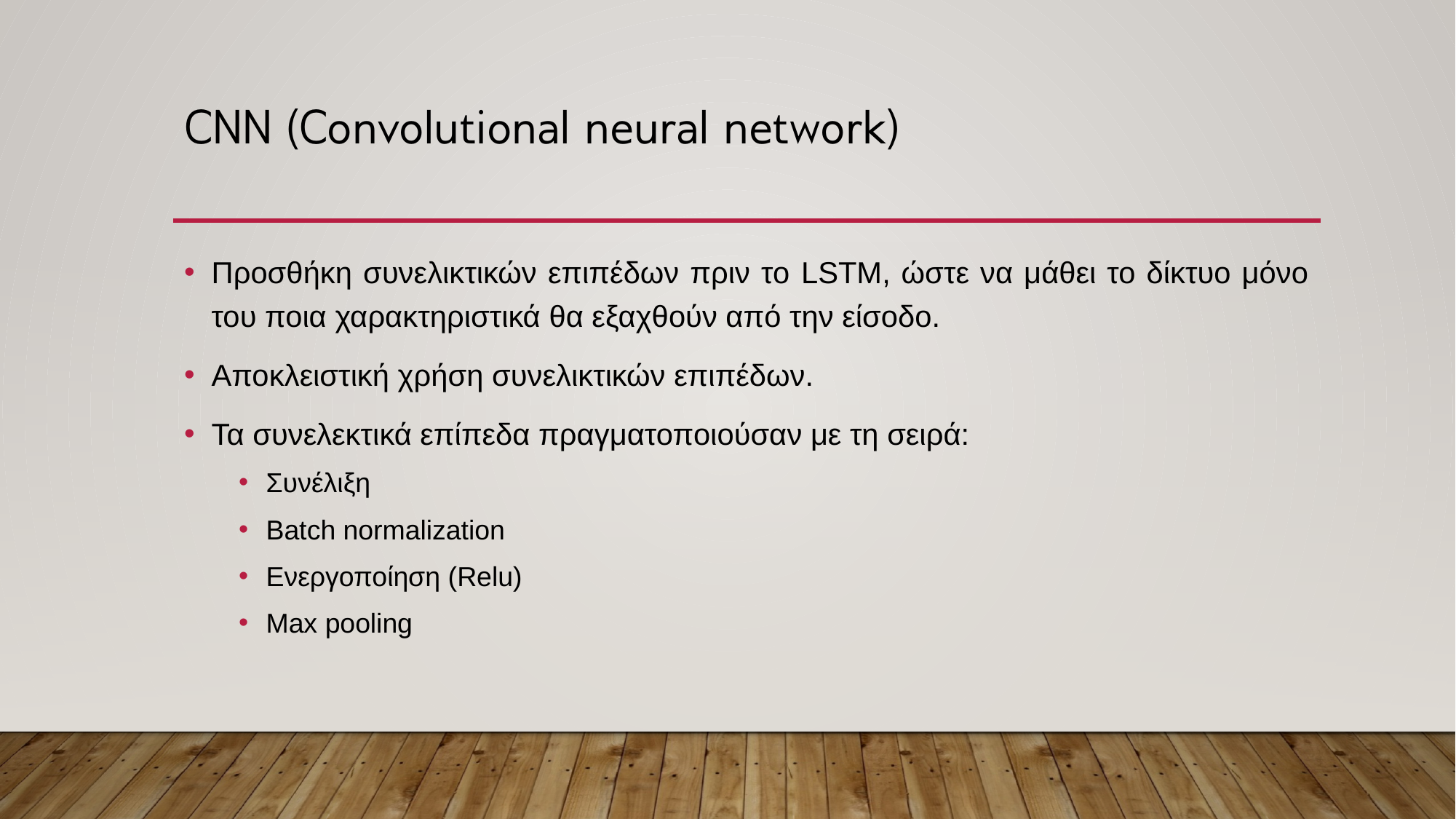

# Cnn (Convolutional neural network)
Προσθήκη συνελικτικών επιπέδων πριν το LSTM, ώστε να μάθει το δίκτυο μόνο του ποια χαρακτηριστικά θα εξαχθούν από την είσοδο.
Αποκλειστική χρήση συνελικτικών επιπέδων.
Τα συνελεκτικά επίπεδα πραγματοποιούσαν με τη σειρά:
Συνέλιξη
Batch normalization
Ενεργοποίηση (Relu)
Max pooling